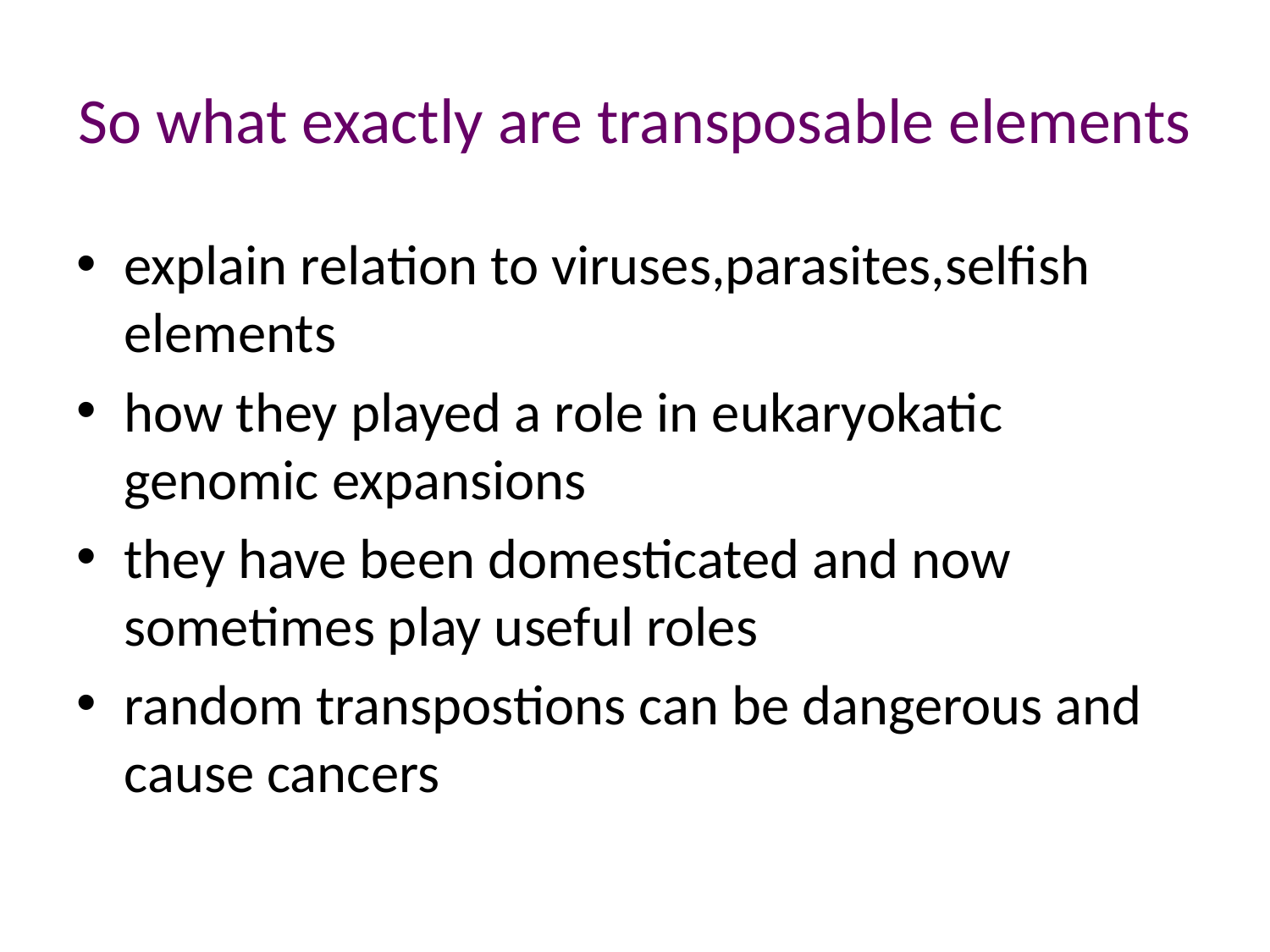

# So what exactly are transposable elements
explain relation to viruses,parasites,selfish elements
how they played a role in eukaryokatic genomic expansions
they have been domesticated and now sometimes play useful roles
random transpostions can be dangerous and cause cancers